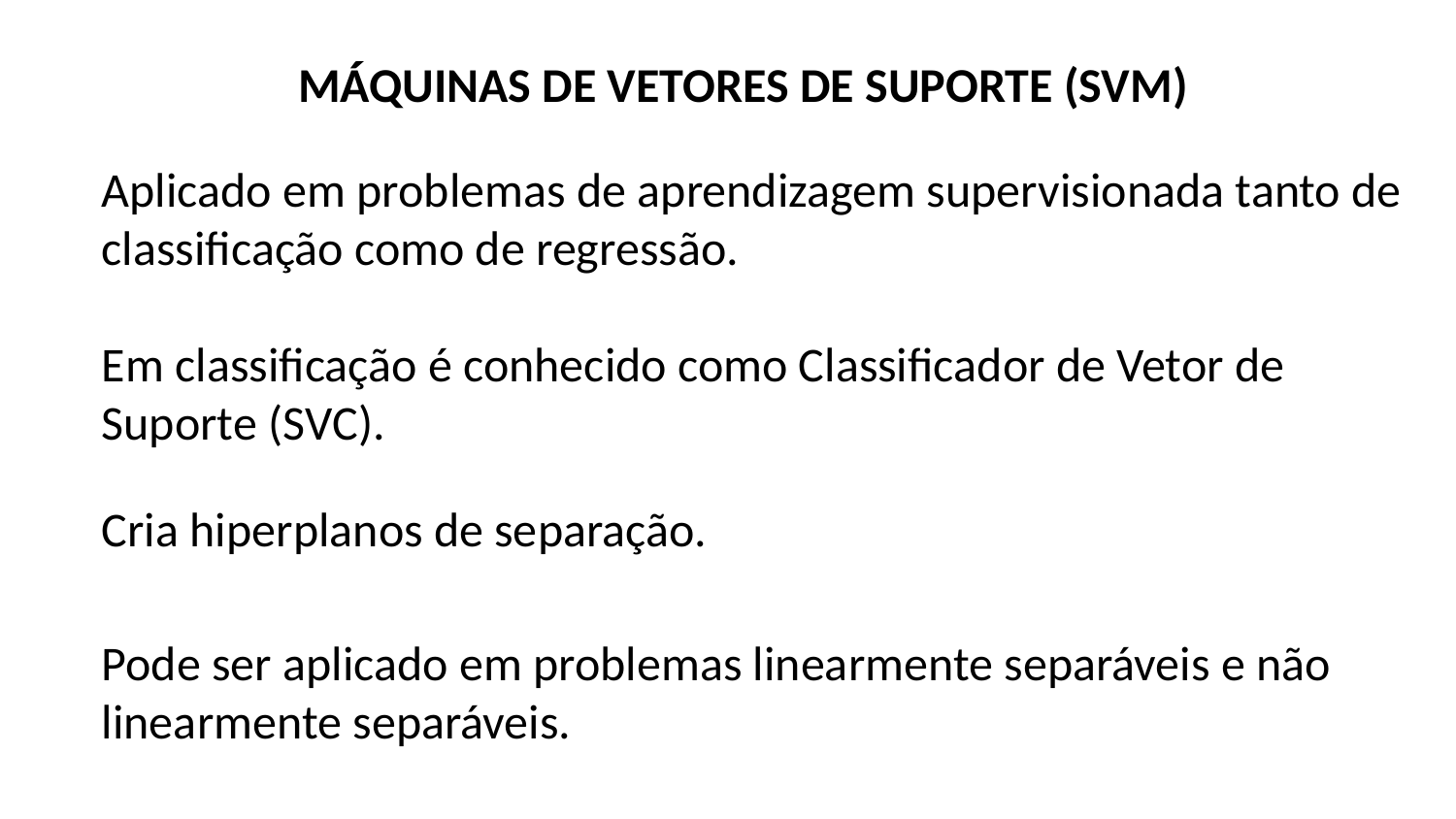

MÁQUINAS DE VETORES DE SUPORTE (SVM)
Aplicado em problemas de aprendizagem supervisionada tanto de classificação como de regressão.

Em classificação é conhecido como Classificador de Vetor de Suporte (SVC).

Cria hiperplanos de separação.
Pode ser aplicado em problemas linearmente separáveis e não linearmente separáveis.